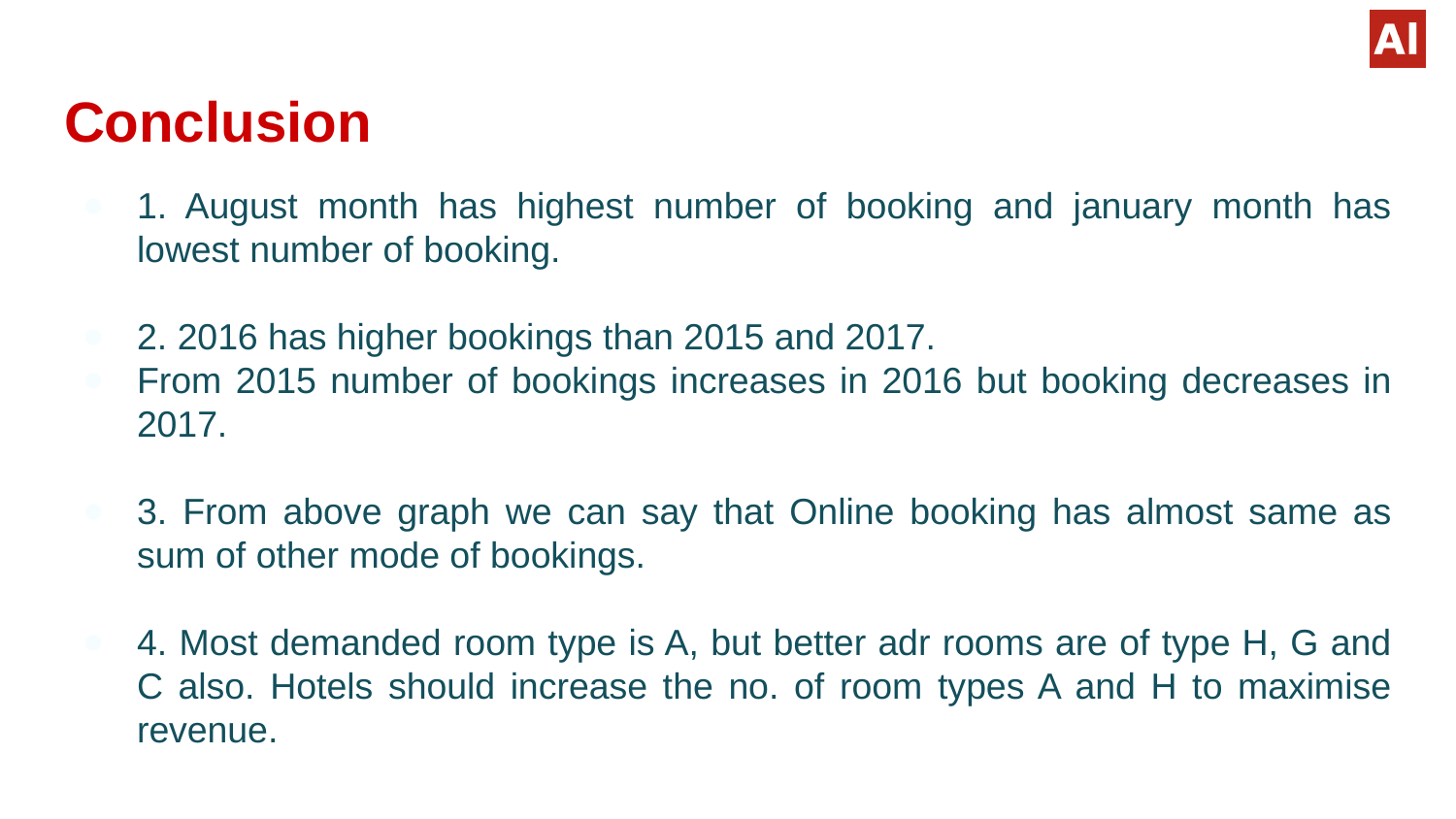

# Conclusion

1. August month has highest number of booking and january month has lowest number of booking.

2. 2016 has higher bookings than 2015 and 2017.
From 2015 number of bookings increases in 2016 but booking decreases in 2017.

3. From above graph we can say that Online booking has almost same as sum of other mode of bookings.

4. Most demanded room type is A, but better adr rooms are of type H, G and C also. Hotels should increase the no. of room types A and H to maximise revenue.